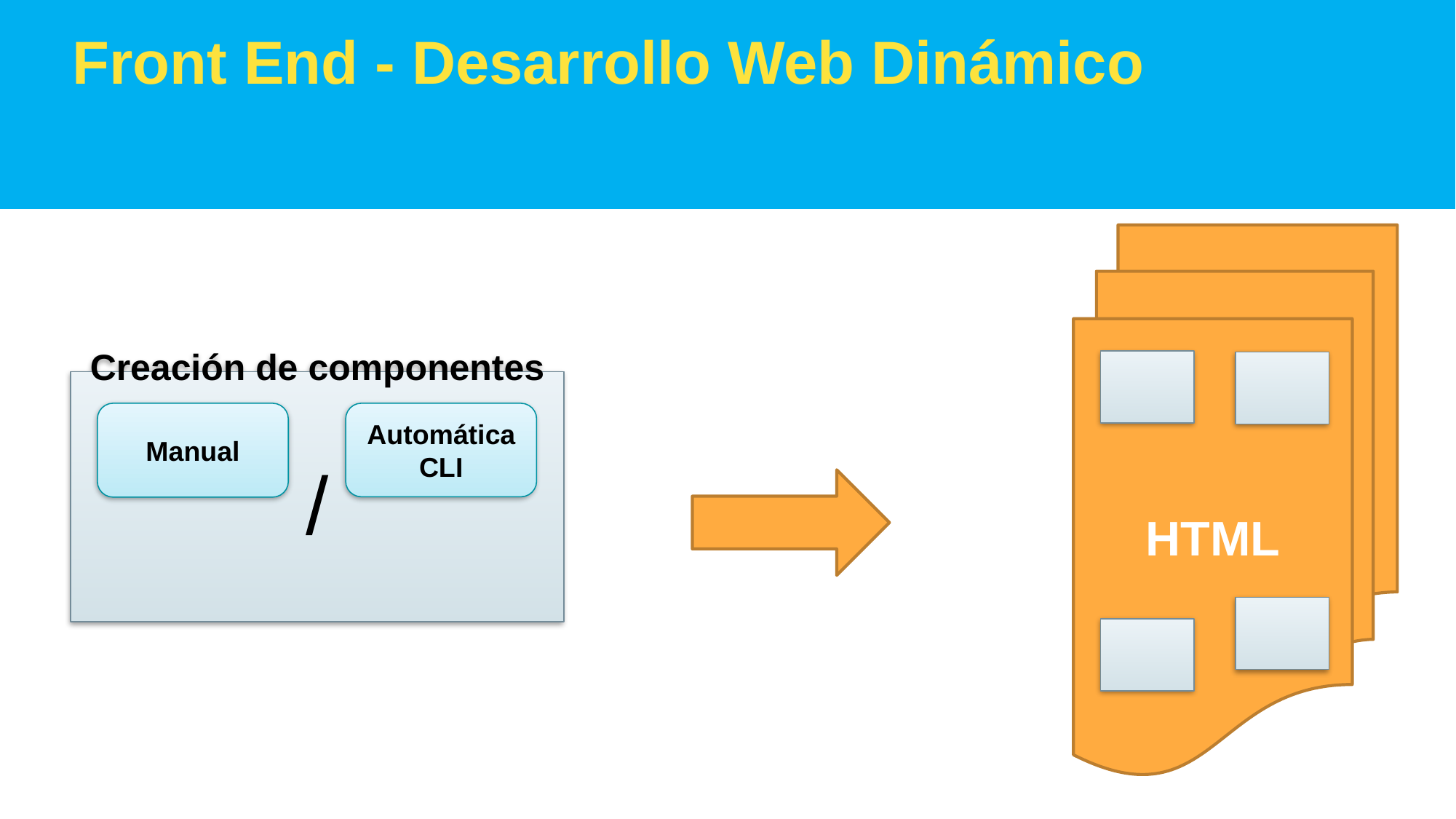

Front End - Desarrollo Web Dinámico
HTML

Creación de componentes

/

Manual
Automática
CLI